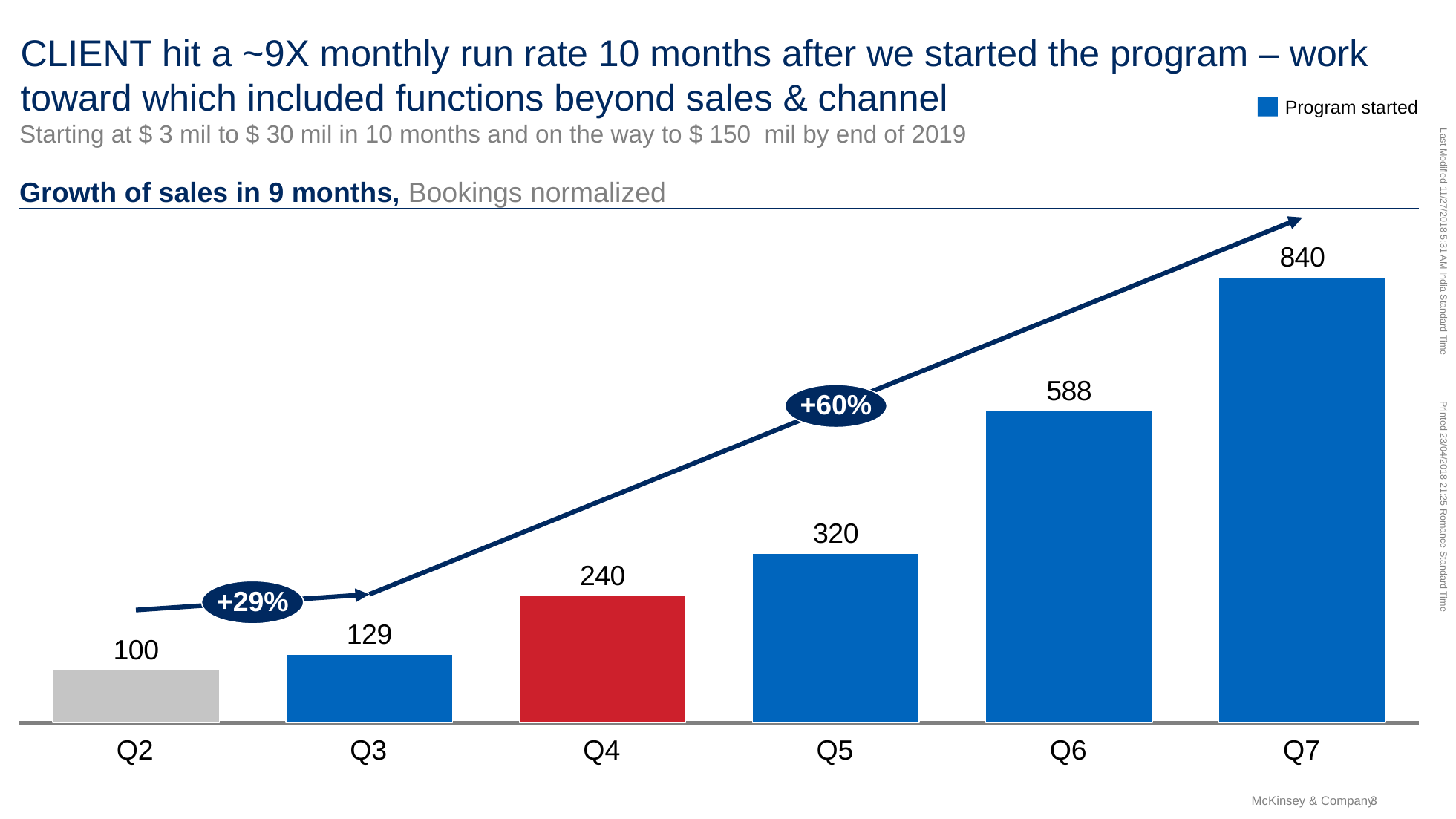

# CLIENT hit a ~9X monthly run rate 10 months after we started the program – work toward which included functions beyond sales & channel
Program started

Starting at $ 3 mil to $ 30 mil in 10 months and on the way to $ 150  mil by end of 2019
Growth of sales in 9 months, Bookings normalized

### Chart

| Category |  |
|---|---|
+60%
+29%
Q2
Q3
Q4
Q5
Q6
Q7